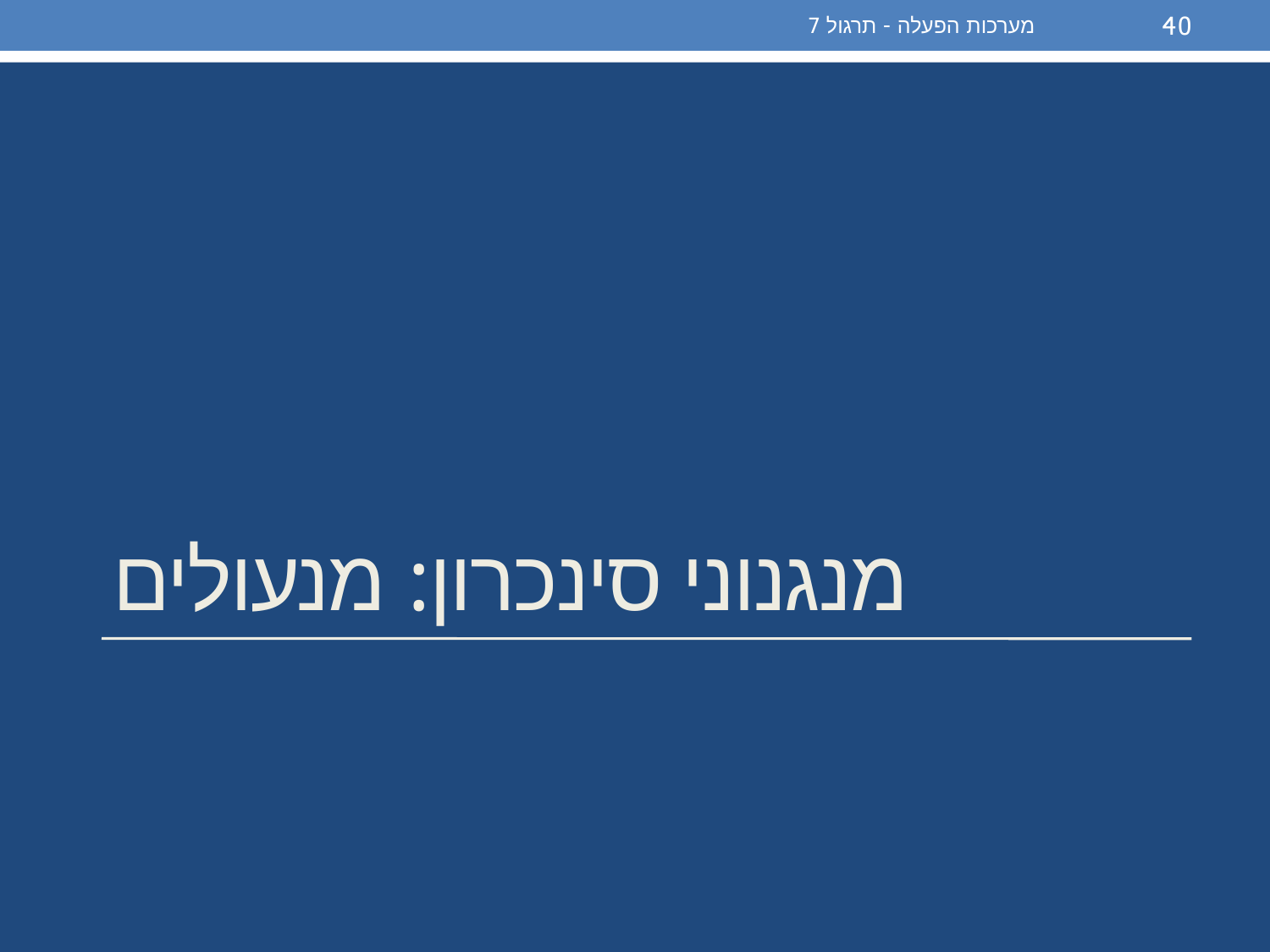

מערכות הפעלה - תרגול 7
40
# מנגנוני סינכרון: מנעולים